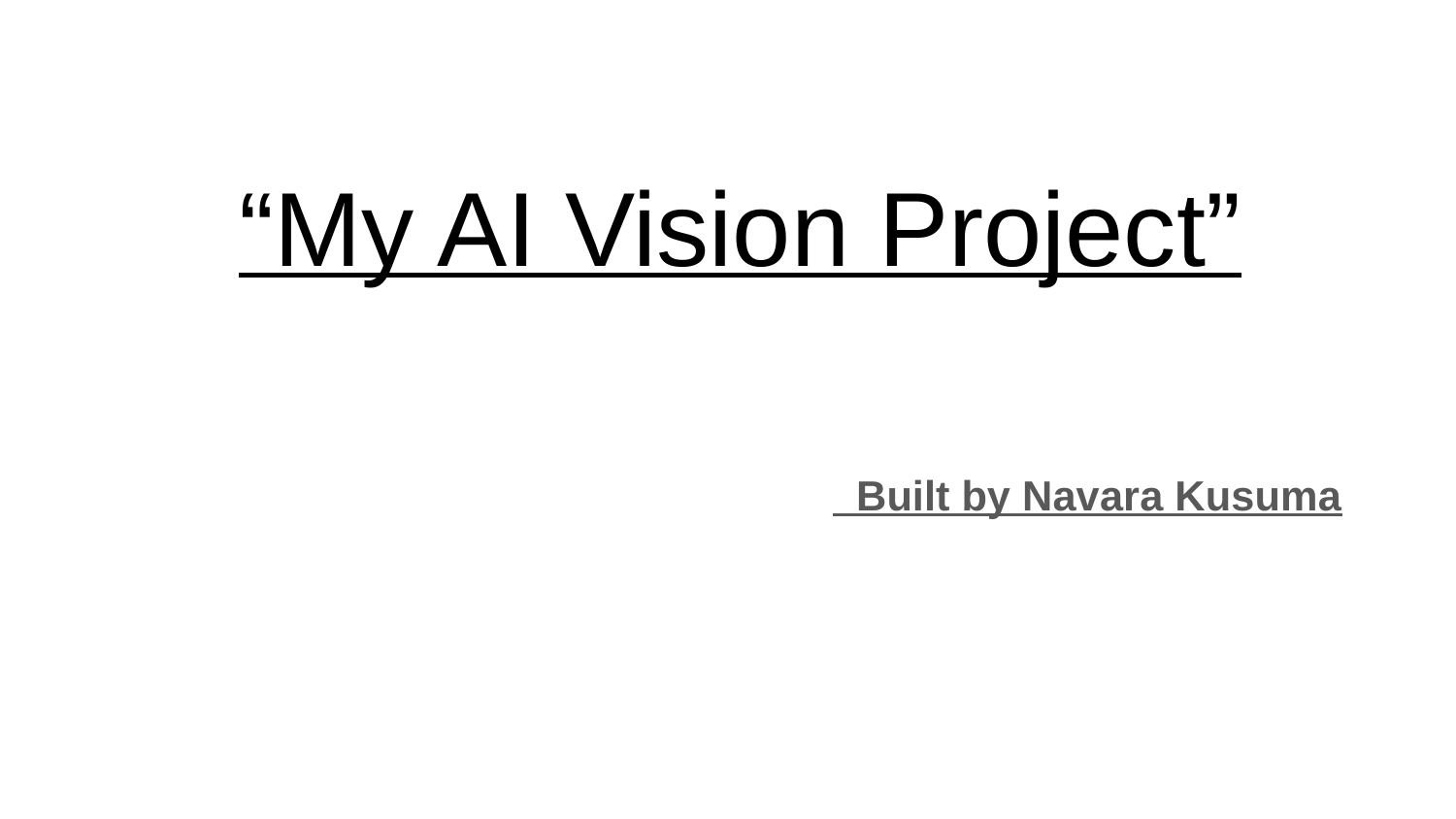

# “My AI Vision Project”

                                                                    Built by Navara Kusuma